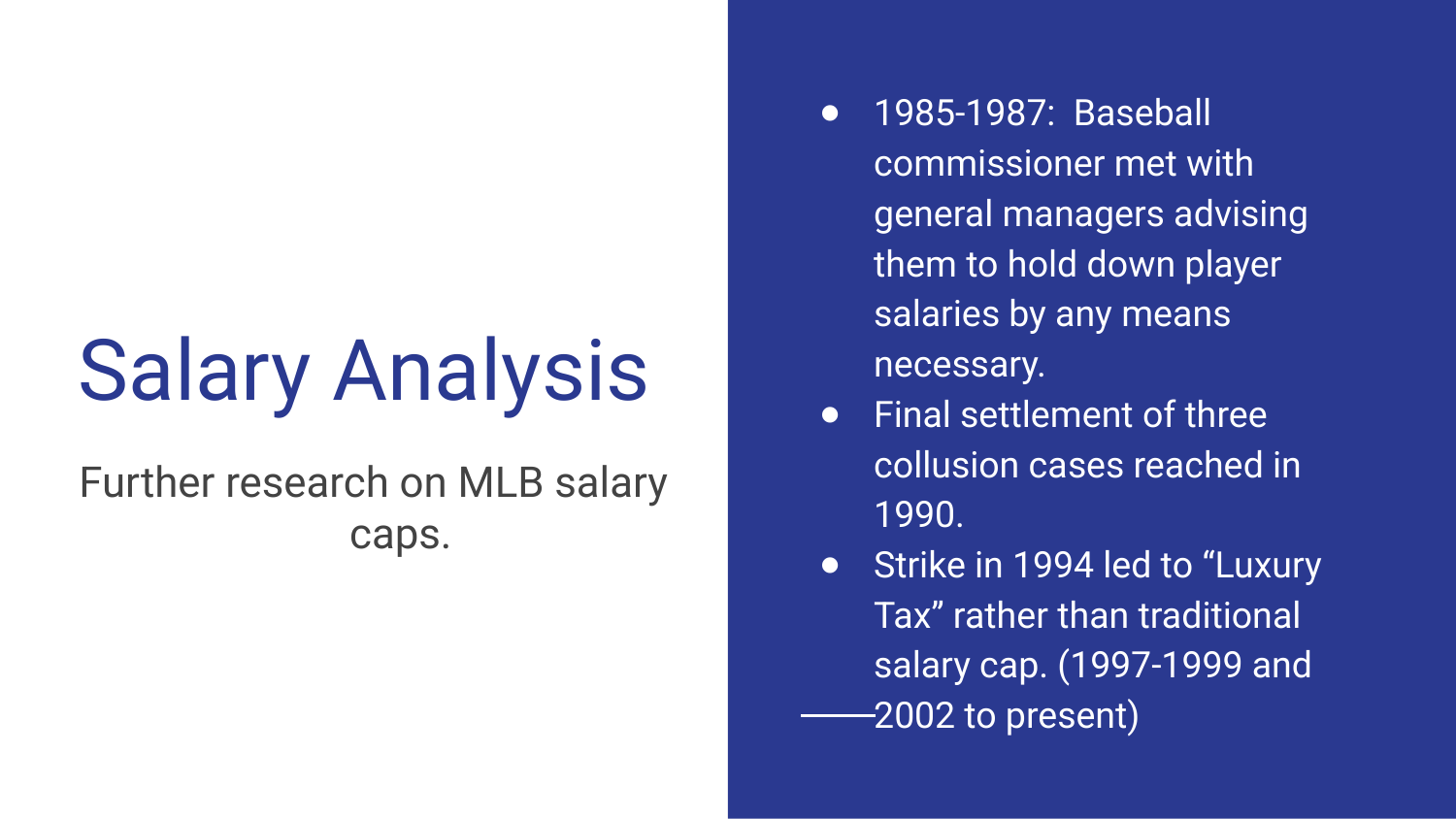

1985-1987:  Baseball commissioner met with general managers advising them to hold down player salaries by any means necessary.
Final settlement of three collusion cases reached in 1990.
Strike in 1994 led to “Luxury Tax” rather than traditional salary cap. (1997-1999 and 2002 to present)
# Salary Analysis
Further research on MLB salary caps.